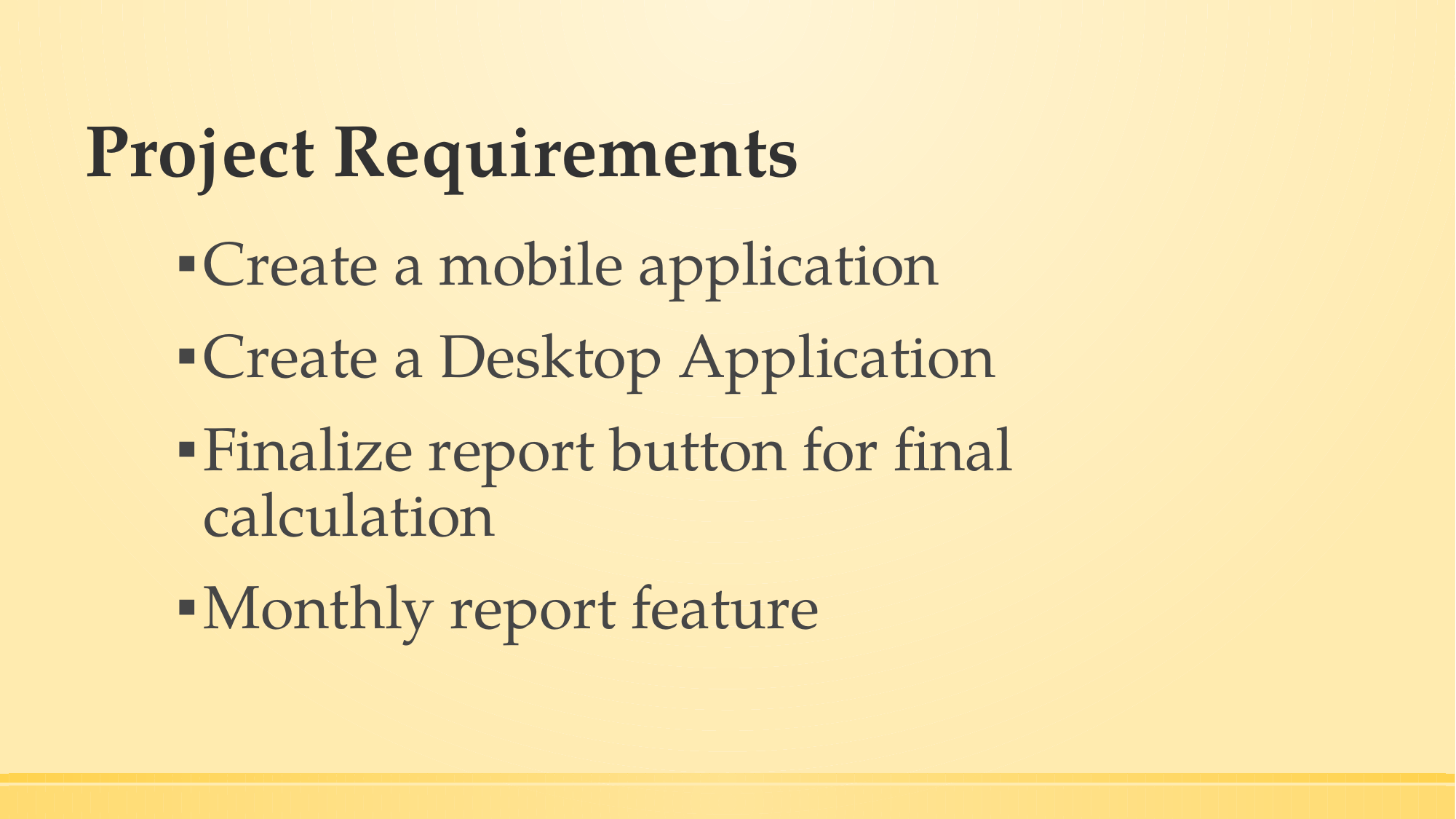

# Project Requirements
Create a mobile application
Create a Desktop Application
Finalize report button for final calculation
Monthly report feature